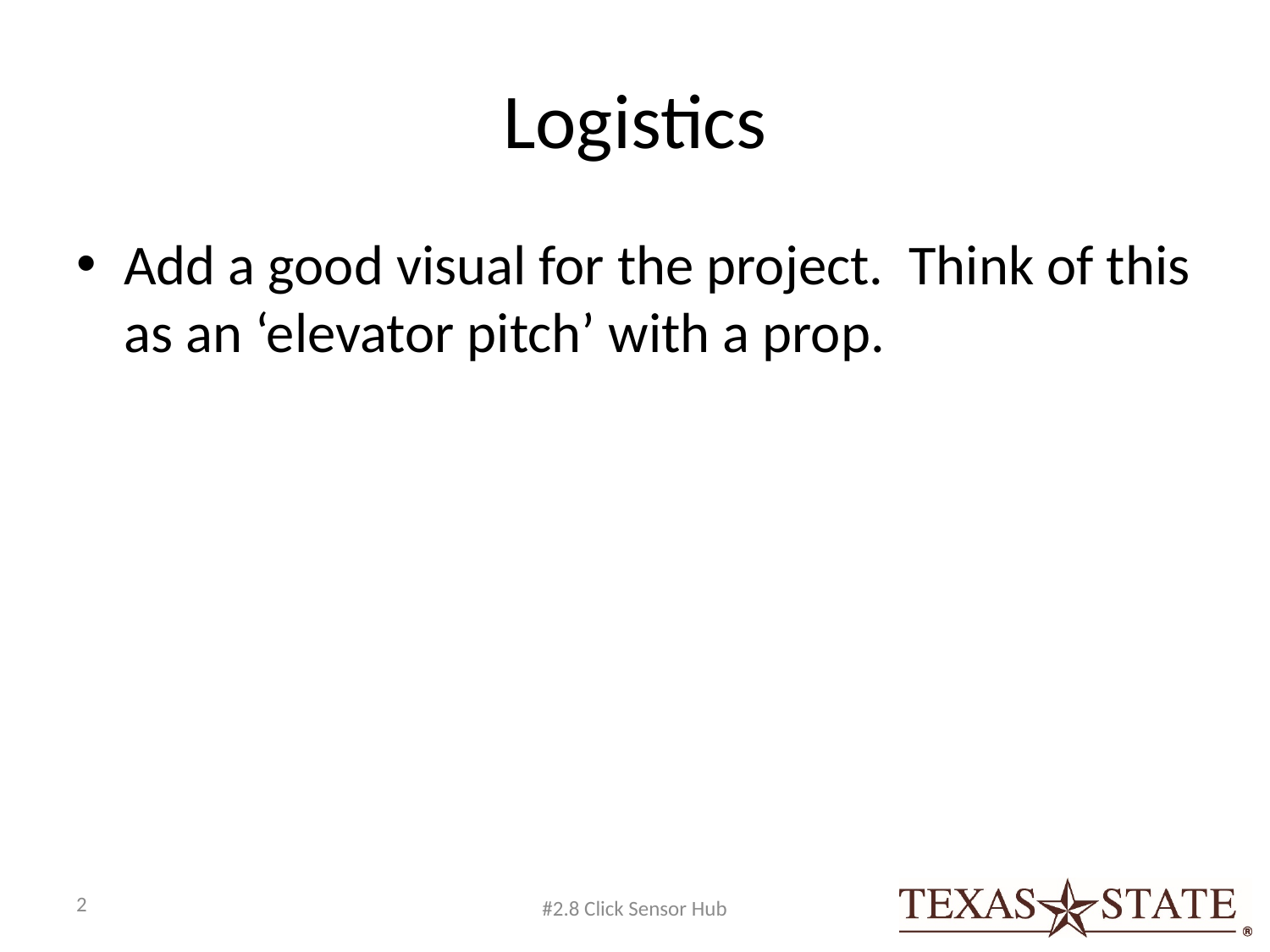

# Logistics
Add a good visual for the project.  Think of this as an ‘elevator pitch’ with a prop.
2
#2.8 Click Sensor Hub